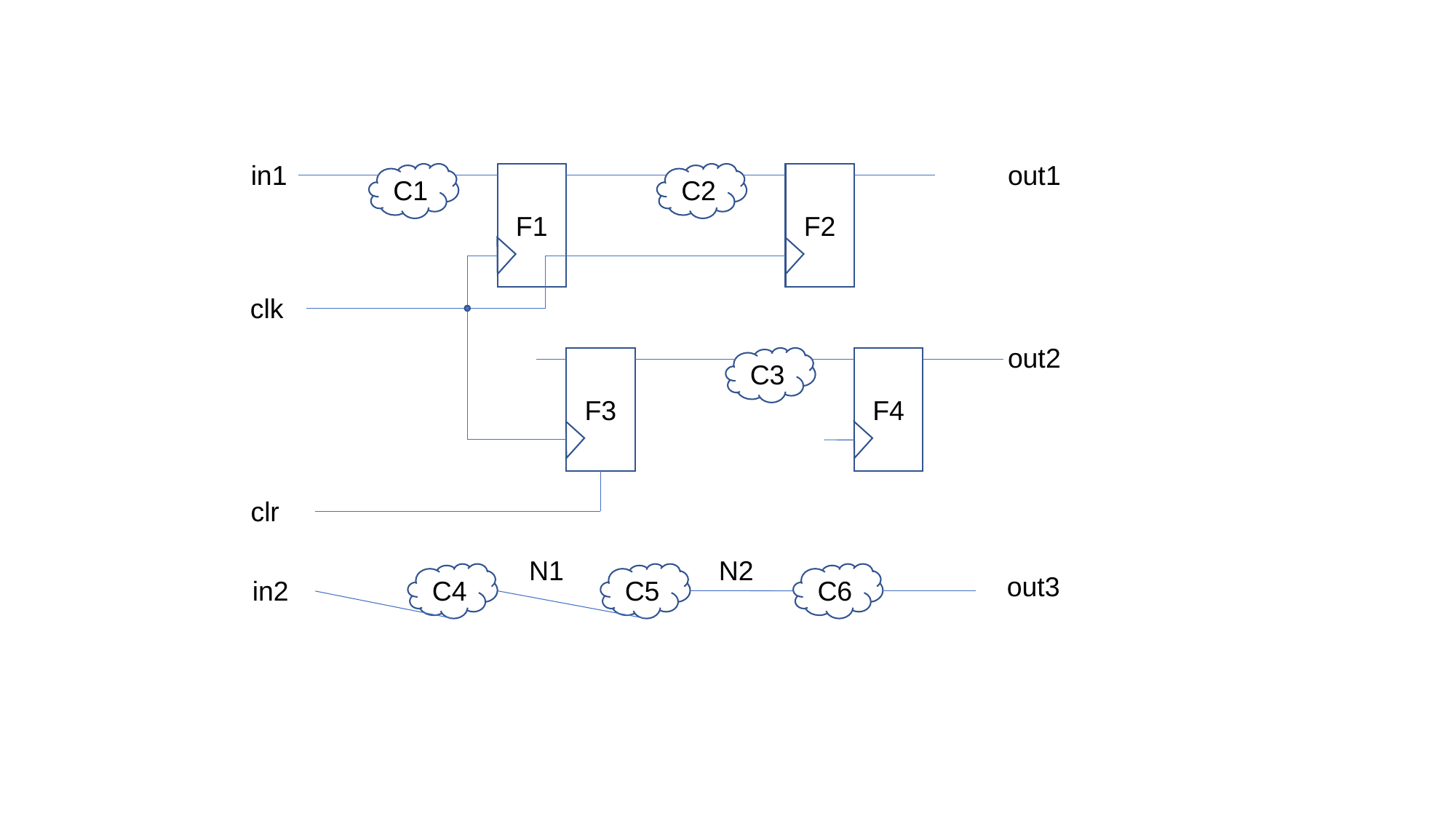

in1
out1
C1
F1
C2
F2

clk

out2
F3
C3
F4

clr
N1
N2
C4
C5
C6
out3
in2